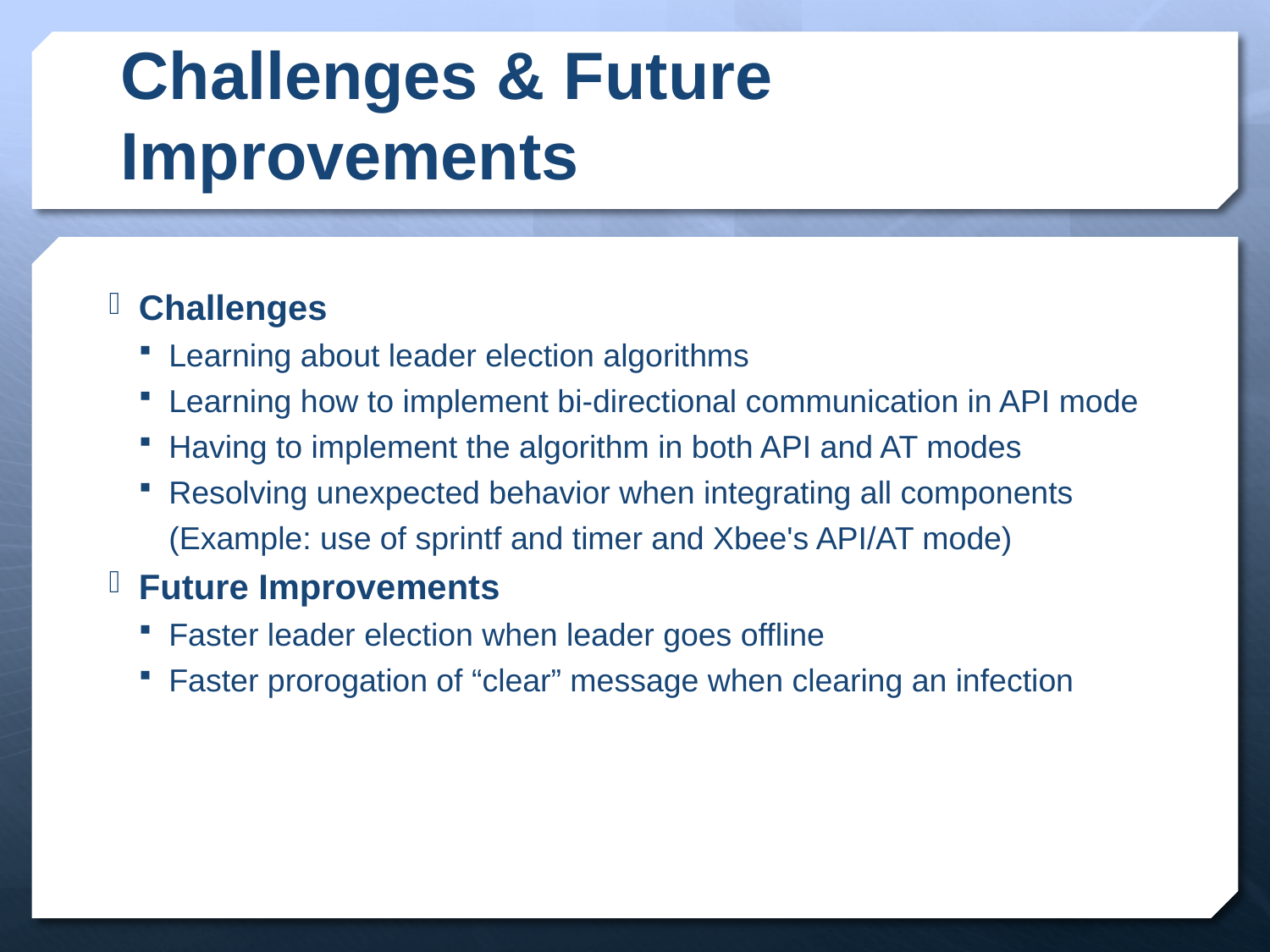

Challenges & Future Improvements
Challenges
Learning about leader election algorithms
Learning how to implement bi-directional communication in API mode
Having to implement the algorithm in both API and AT modes
Resolving unexpected behavior when integrating all components (Example: use of sprintf and timer and Xbee's API/AT mode)
Future Improvements
Faster leader election when leader goes offline
Faster prorogation of “clear” message when clearing an infection